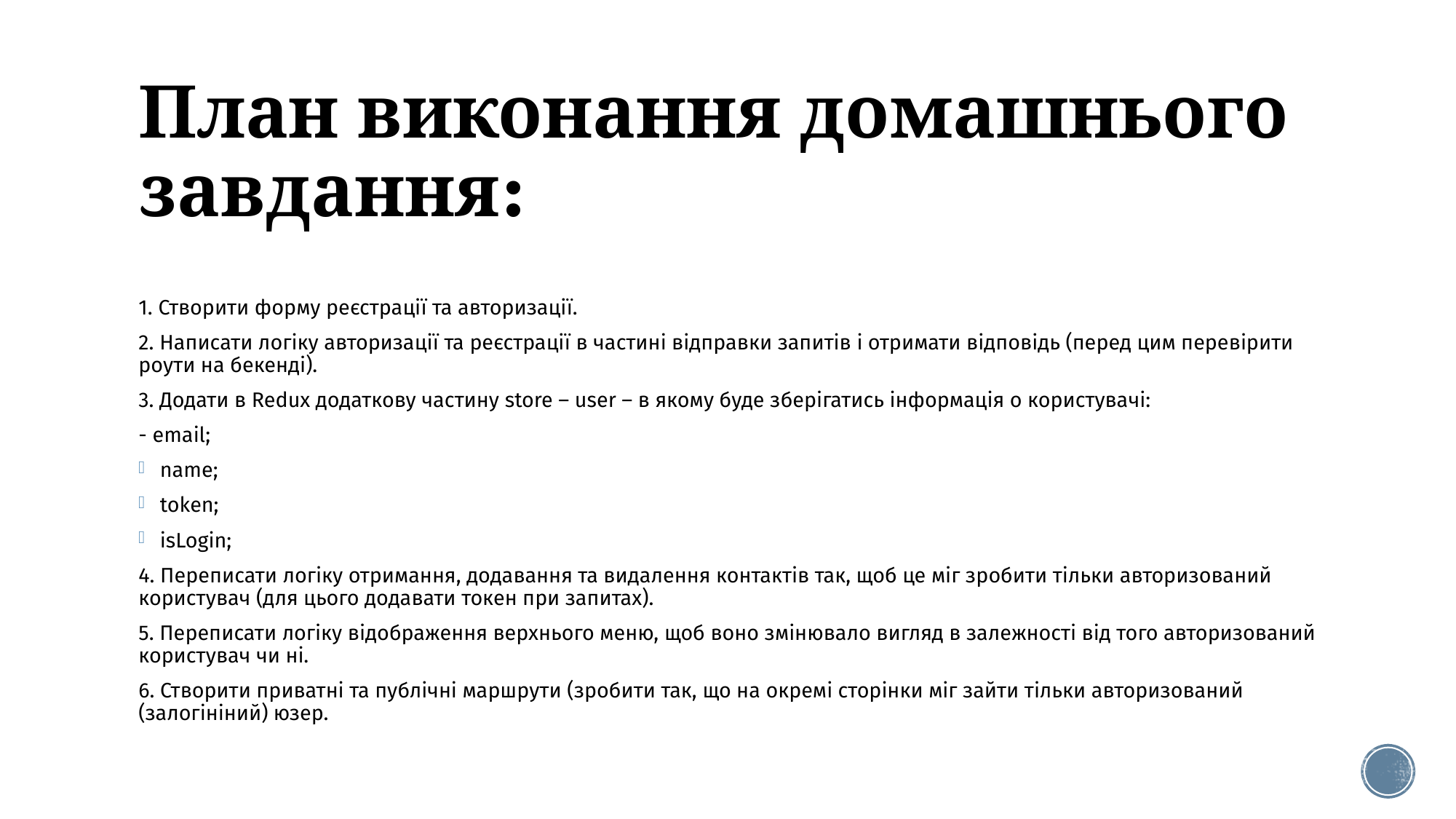

# План виконання домашнього завдання:

1. Створити форму реєстрації та авторизації.
2. Написати логіку авторизації та реєстрації в частині відправки запитів і отримати відповідь (перед цим перевірити роути на бекенді).
3. Додати в Redux додаткову частину store – user – в якому буде зберігатись інформація о користувачі:
- email;
name;
token;
isLogin;
4. Переписати логіку отримання, додавання та видалення контактів так, щоб це міг зробити тільки авторизований користувач (для цього додавати токен при запитах).
5. Переписати логіку відображення верхнього меню, щоб воно змінювало вигляд в залежності від того авторизований користувач чи ні.
6. Створити приватні та публічні маршрути (зробити так, що на окремі сторінки міг зайти тільки авторизований (залогініний) юзер.